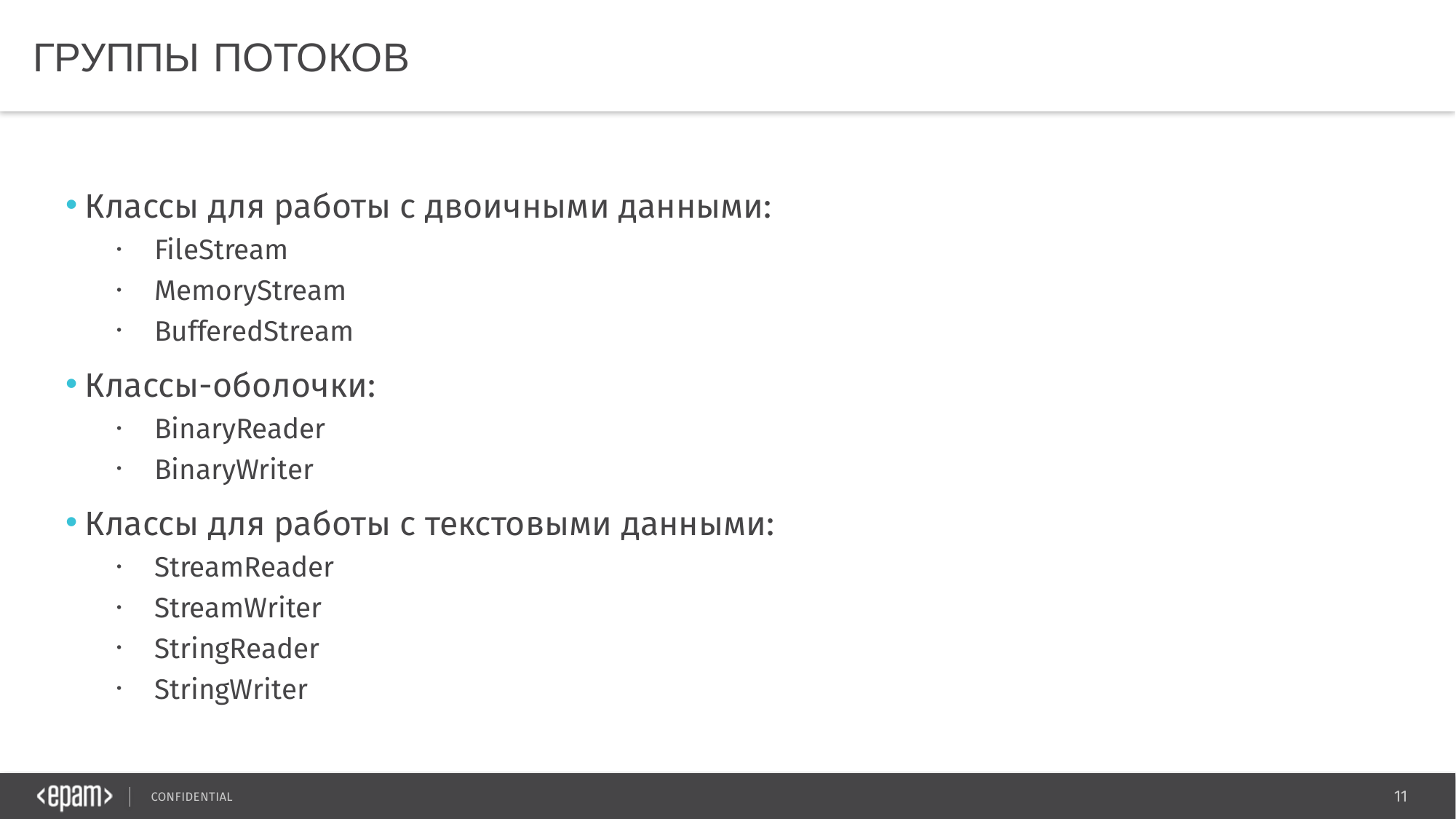

# Группы потоков
Классы для работы с двоичными данными:
FileStream
MemoryStream
BufferedStream
Классы-оболочки:
BinaryReader
BinaryWriter
Классы для работы с текстовыми данными:
StreamReader
StreamWriter
StringReader
StringWriter